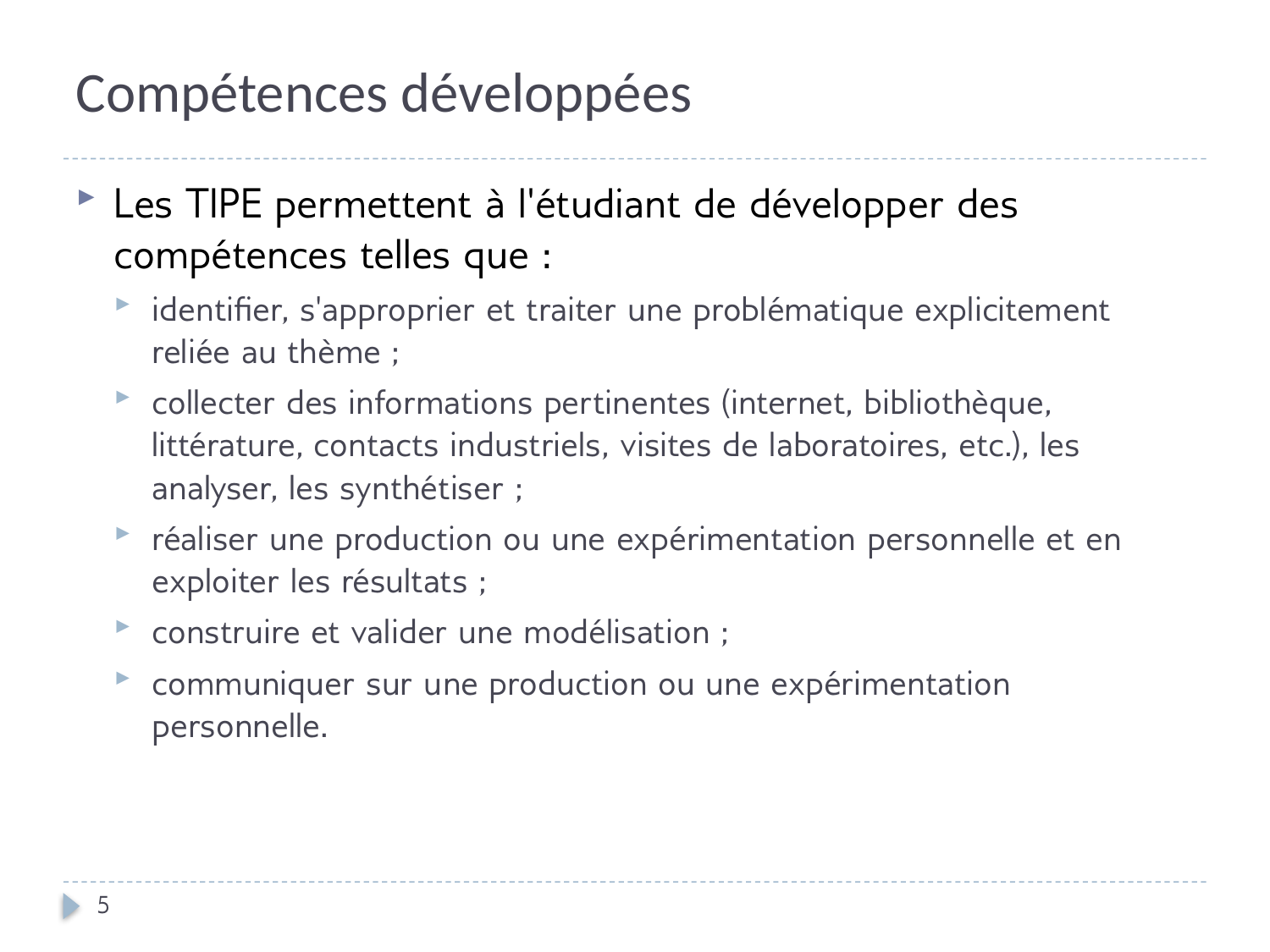

# Compétences développées
Les TIPE permettent à l'étudiant de développer des compétences telles que :
identifier, s'approprier et traiter une problématique explicitement reliée au thème ;
collecter des informations pertinentes (internet, bibliothèque, littérature, contacts industriels, visites de laboratoires, etc.), les analyser, les synthétiser ;
réaliser une production ou une expérimentation personnelle et en exploiter les résultats ;
construire et valider une modélisation ;
communiquer sur une production ou une expérimentation personnelle.

5